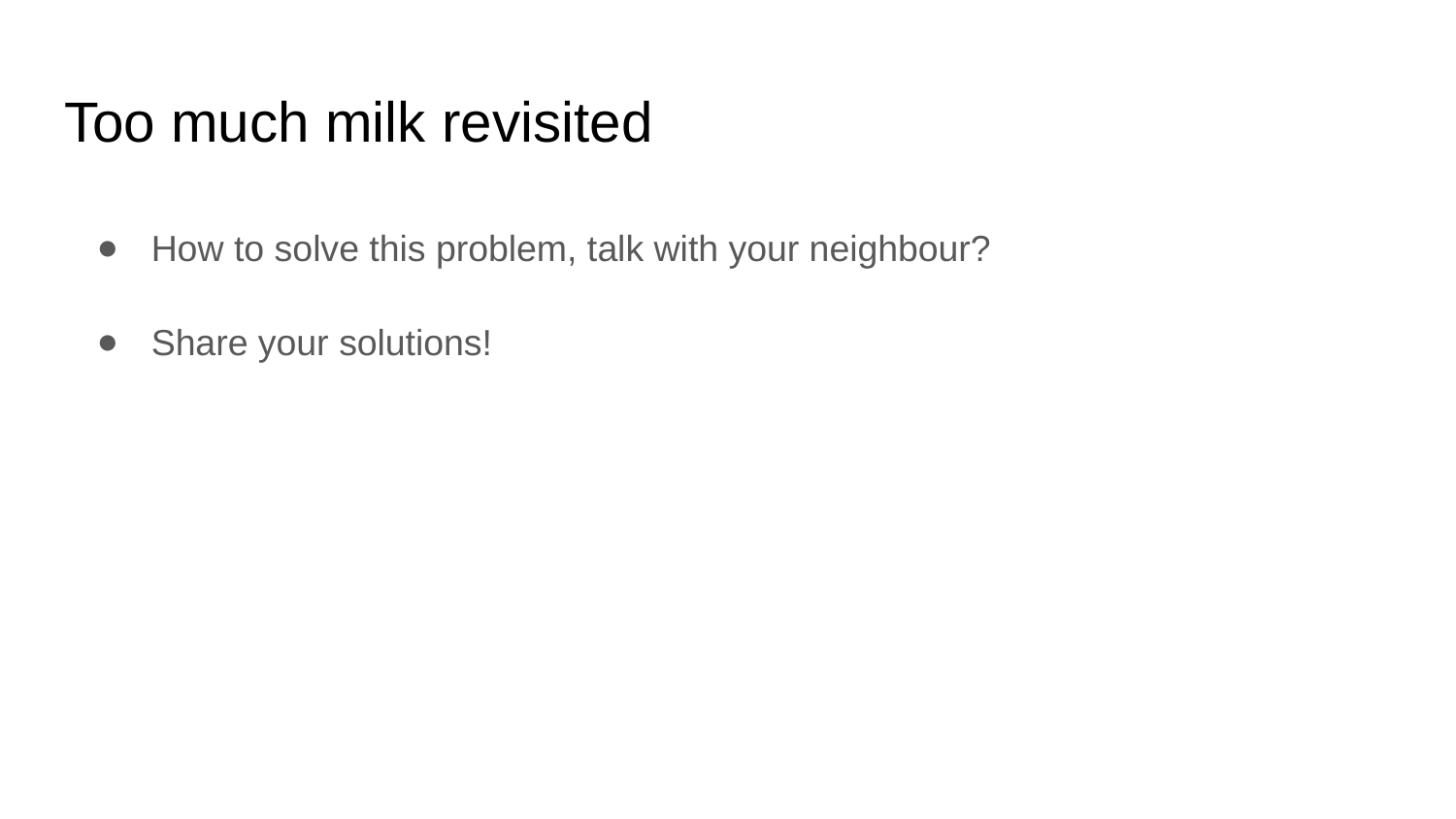

# Too much milk revisited
How to solve this problem, talk with your neighbour?
Share your solutions!